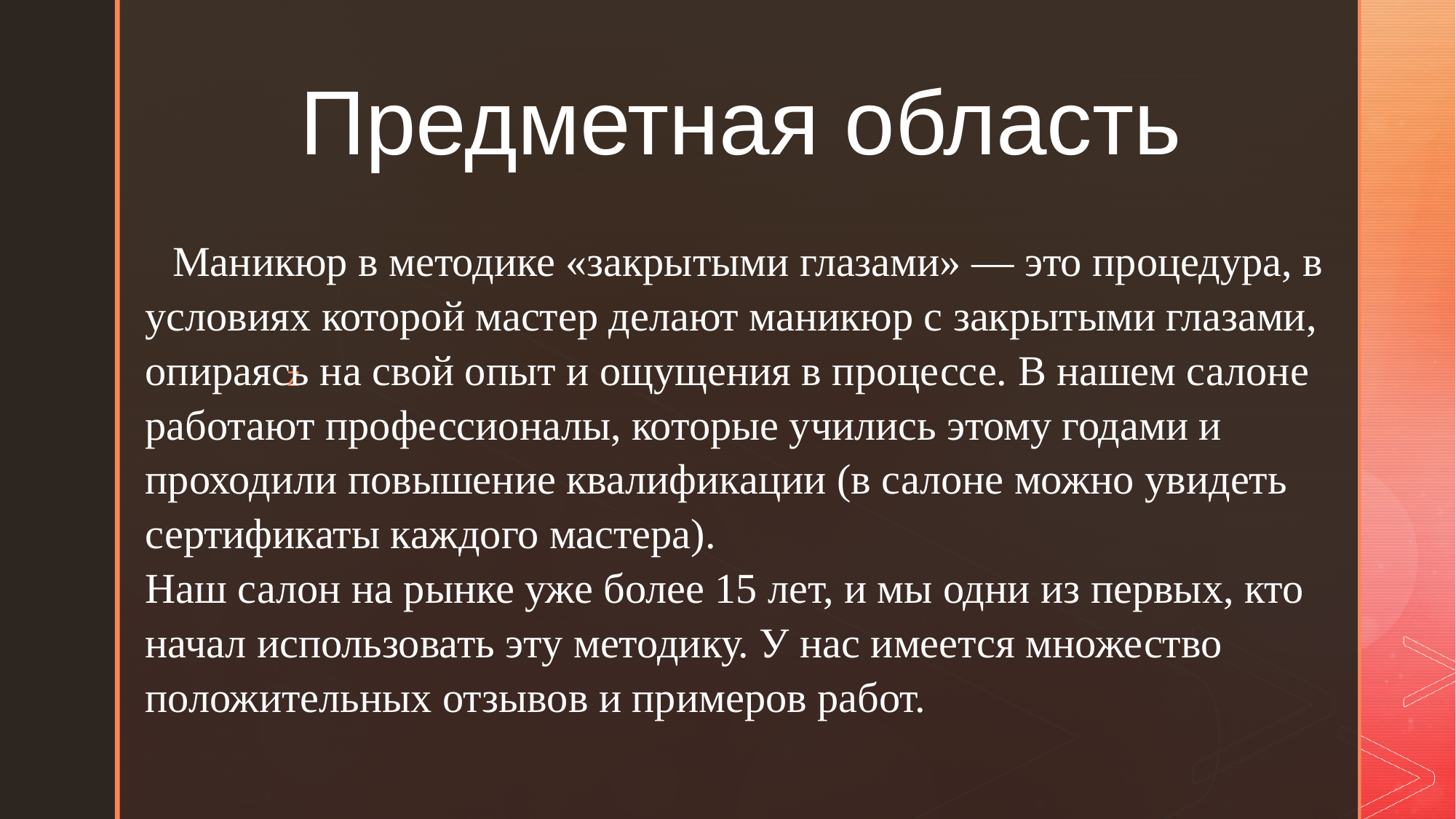

Предметная область
# Маникюр в методике «закрытыми глазами» — это процедура, в условиях которой мастер делают маникюр с закрытыми глазами, опираясь на свой опыт и ощущения в процессе. В нашем салоне работают профессионалы, которые учились этому годами и проходили повышение квалификации (в салоне можно увидеть сертификаты каждого мастера). Наш салон на рынке уже более 15 лет, и мы одни из первых, кто начал использовать эту методику. У нас имеется множество положительных отзывов и примеров работ.